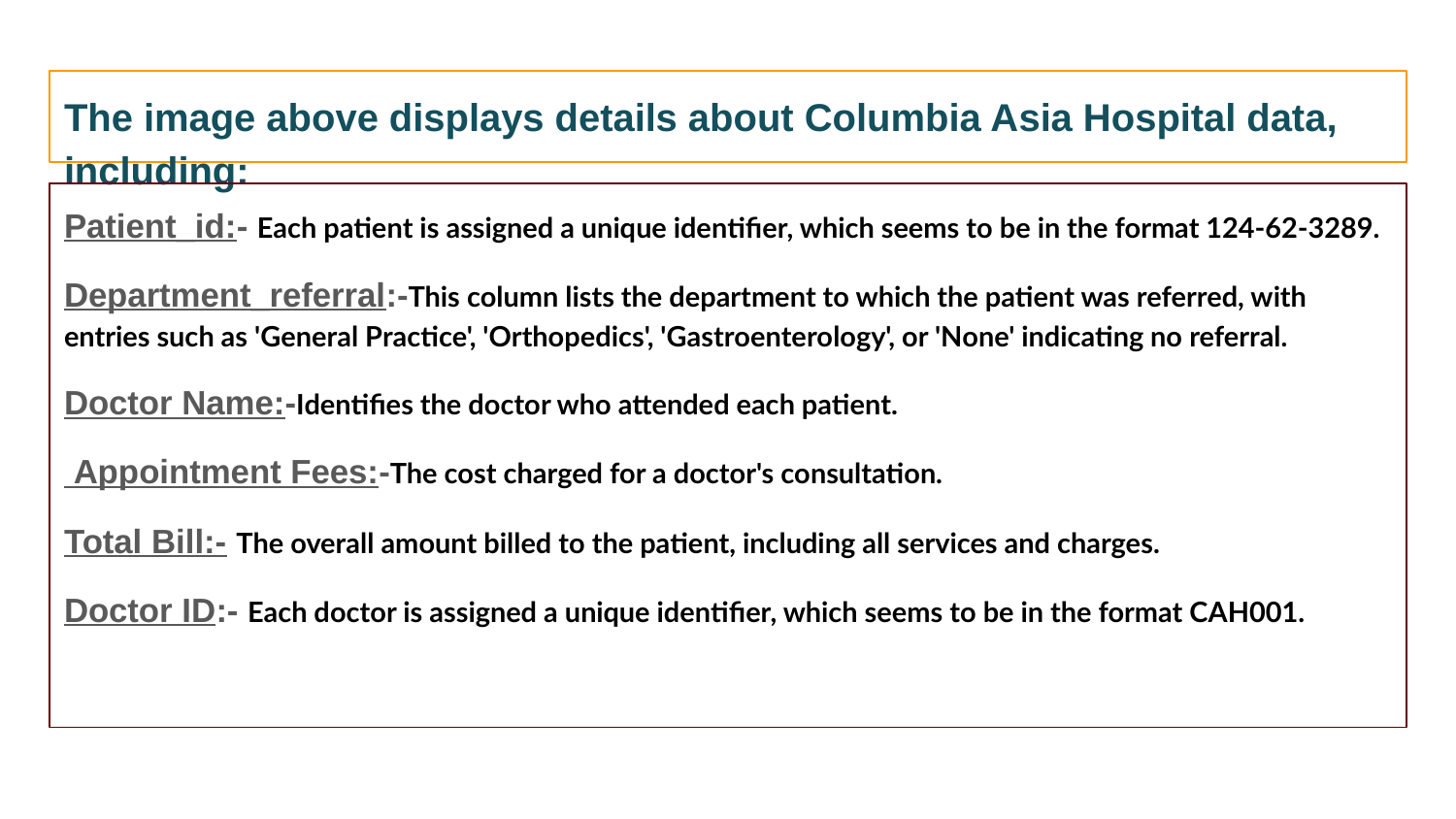

# The image above displays details about Columbia Asia Hospital data, including:

Patient_id:- Each patient is assigned a unique identifier, which seems to be in the format 124-62-3289.
Department_referral:-This column lists the department to which the patient was referred, with entries such as 'General Practice', 'Orthopedics', 'Gastroenterology', or 'None' indicating no referral.
Doctor Name:-Identifies the doctor who attended each patient.
 Appointment Fees:-The cost charged for a doctor's consultation.
Total Bill:- The overall amount billed to the patient, including all services and charges.
Doctor ID:- Each doctor is assigned a unique identifier, which seems to be in the format CAH001.